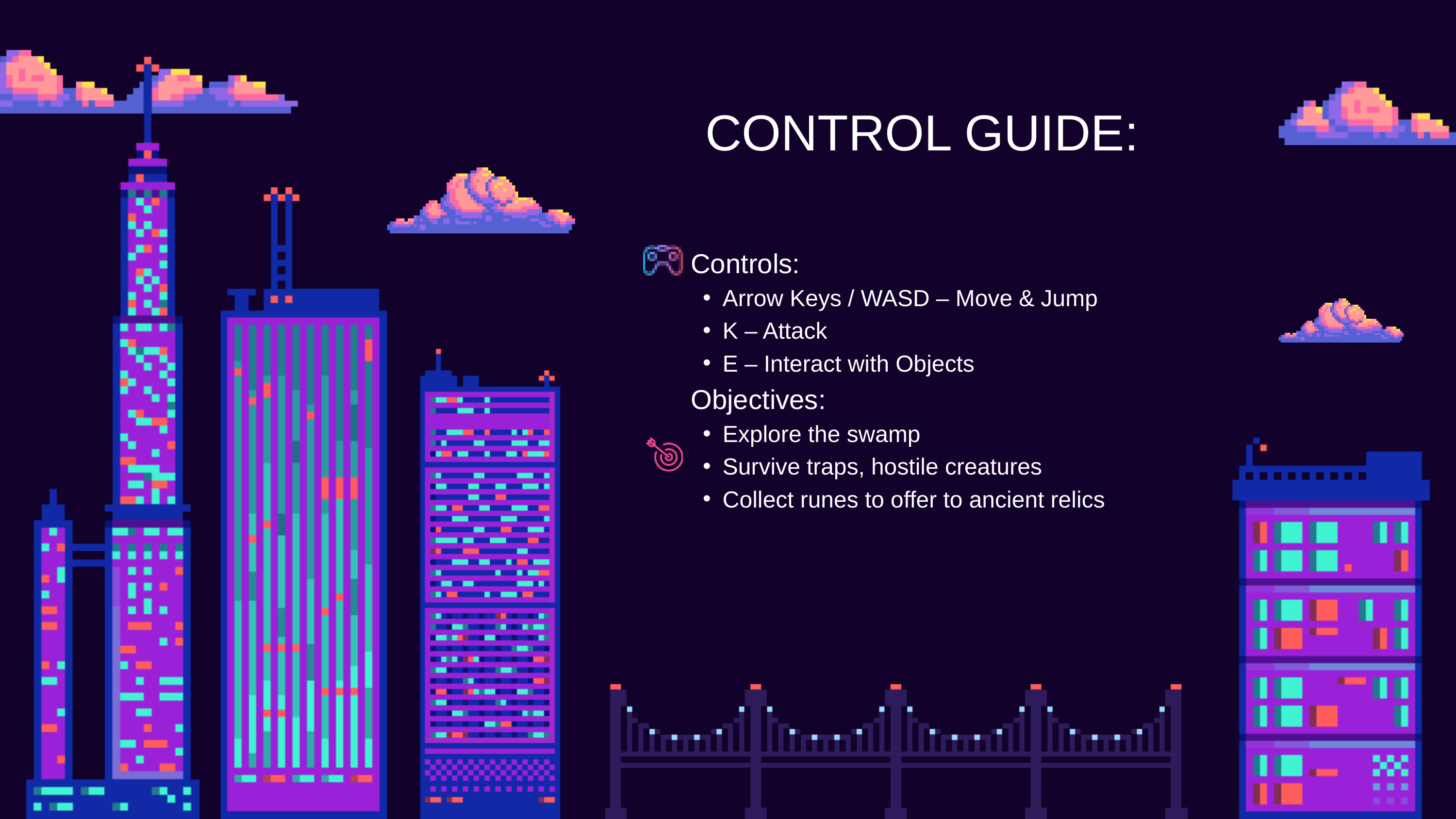

CONTROL GUIDE:

 Controls:
Arrow Keys / WASD – Move & Jump
K – Attack
E – Interact with Objects
 Objectives:
Explore the swamp
Survive traps, hostile creatures
Collect runes to offer to ancient relics